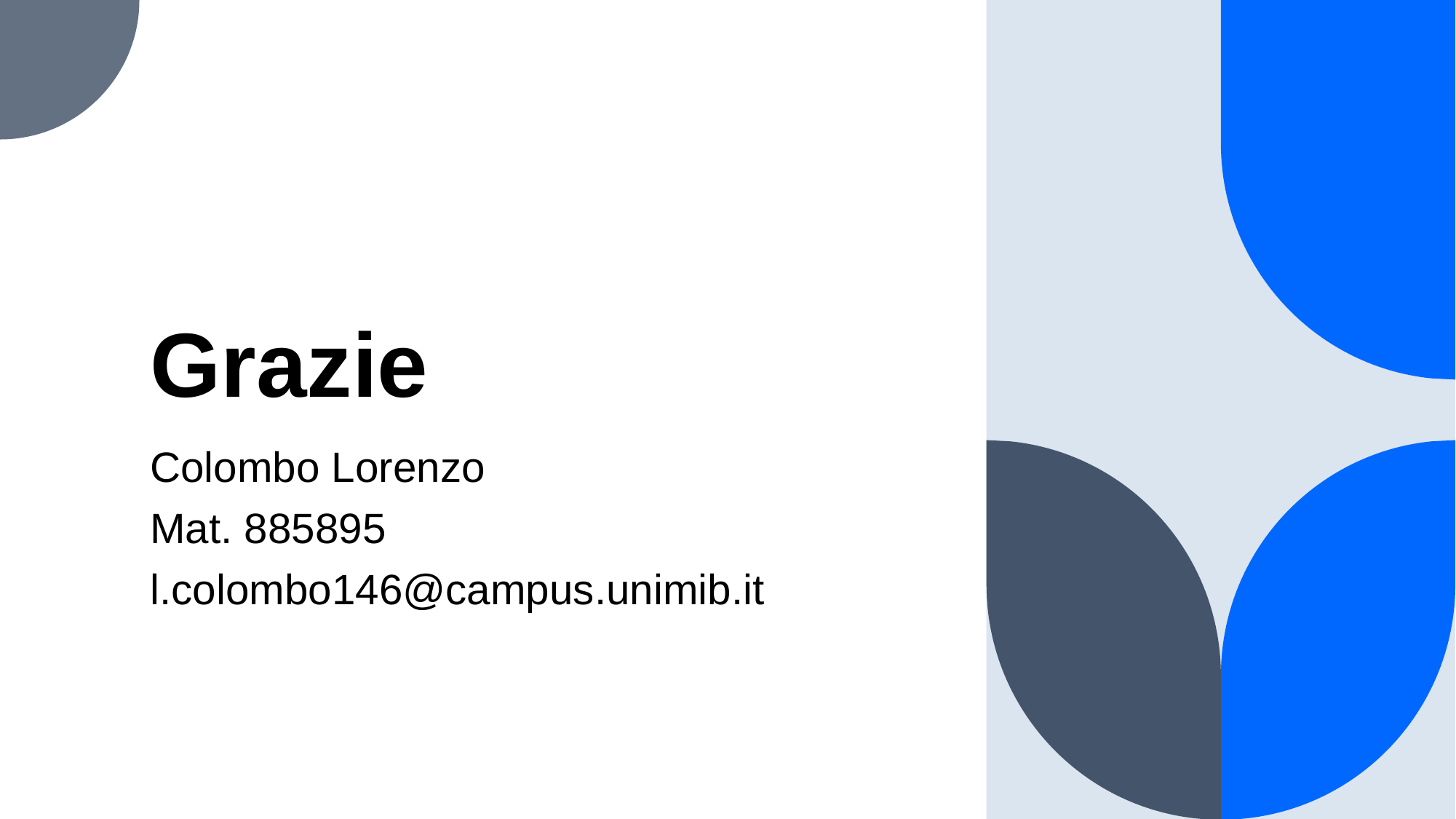

# Grazie
Colombo Lorenzo
Mat. 885895
l.colombo146@campus.unimib.it